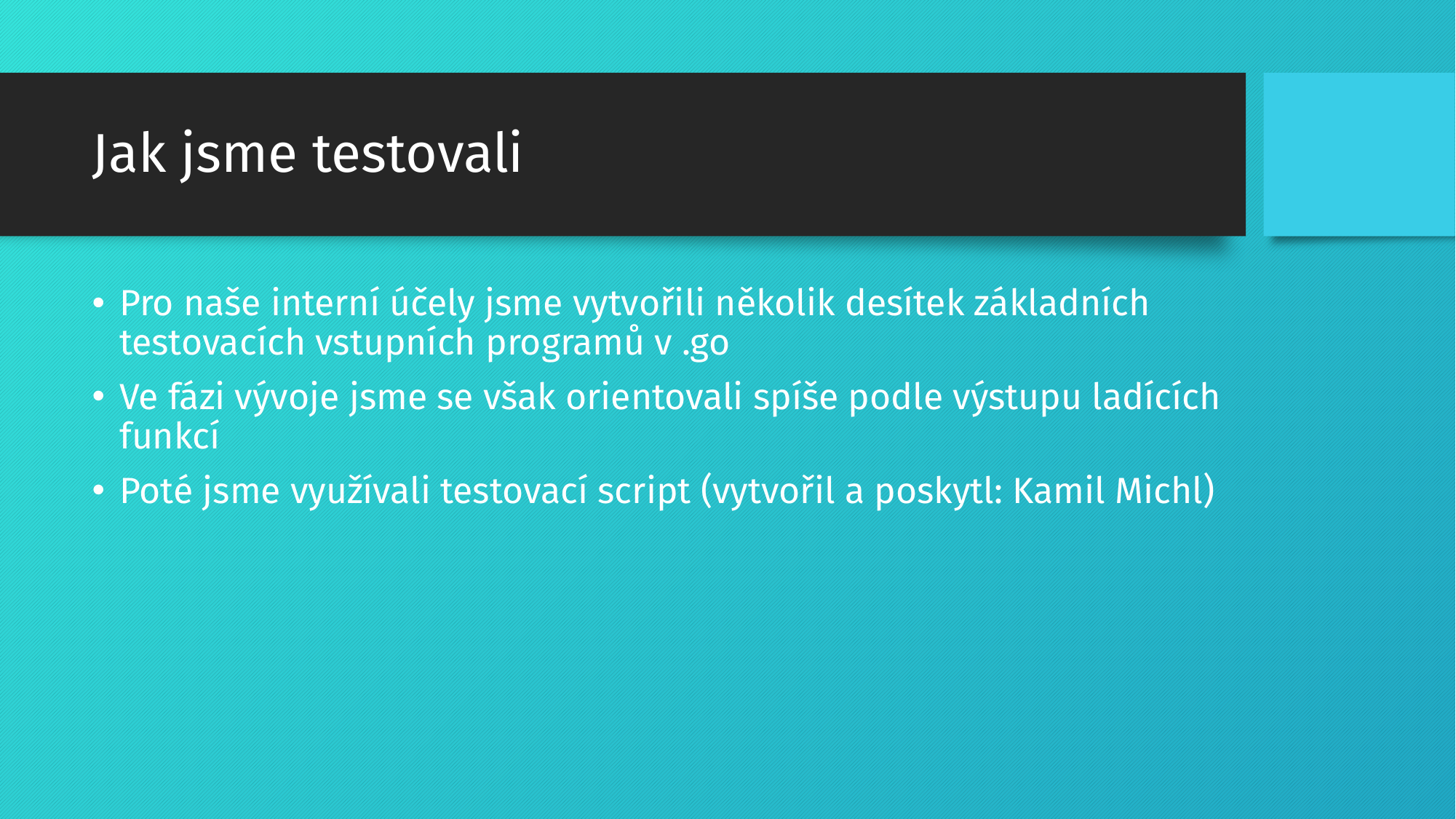

# Jak jsme testovali
Pro naše interní účely jsme vytvořili několik desítek základních testovacích vstupních programů v .go
Ve fázi vývoje jsme se však orientovali spíše podle výstupu ladících funkcí
Poté jsme využívali testovací script (vytvořil a poskytl: Kamil Michl)